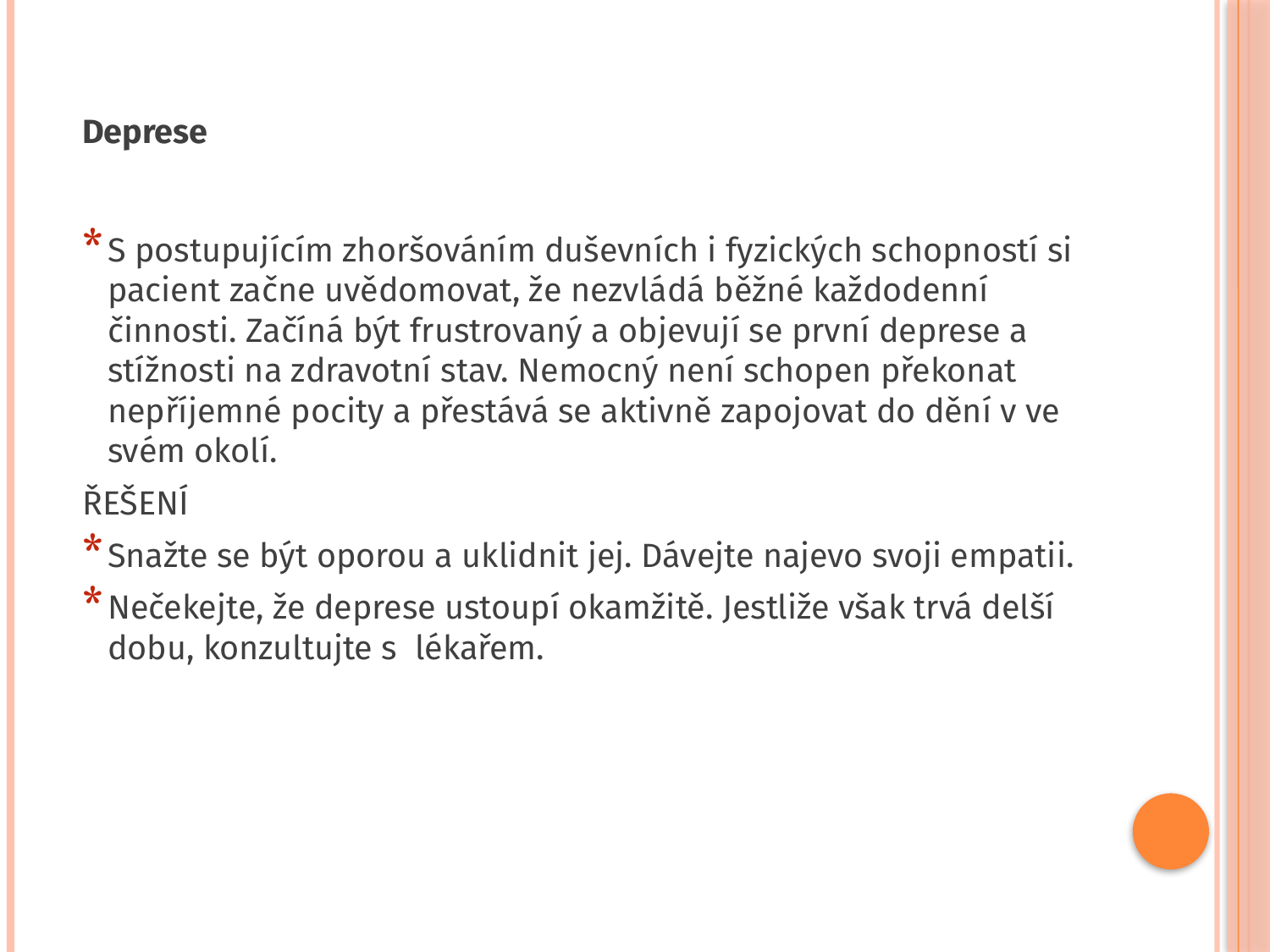

# Deprese
S postupujícím zhoršováním duševních i fyzických schopností si pacient začne uvědomovat, že nezvládá běžné každodenní činnosti. Začíná být frustrovaný a objevují se první deprese a stížnosti na zdravotní stav. Nemocný není schopen překonat nepříjemné pocity a přestává se aktivně zapojovat do dění v ve svém okolí.
ŘEŠENÍ
Snažte se být oporou a uklidnit jej. Dávejte najevo svoji empatii.
Nečekejte, že deprese ustoupí okamžitě. Jestliže však trvá delší dobu, konzultujte s  lékařem.